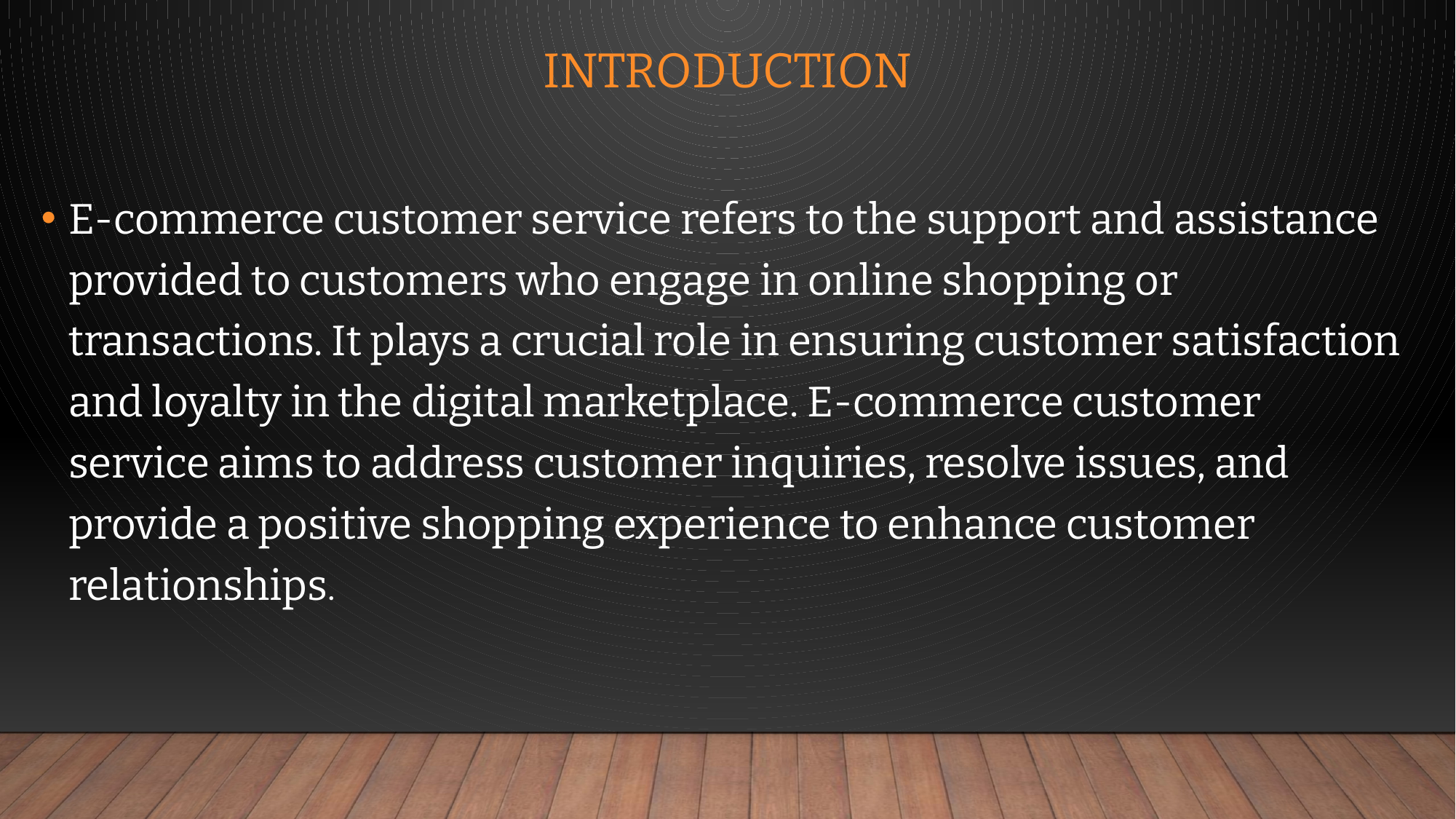

# INTRODUCTION

E-commerce customer service refers to the support and assistance provided to customers who engage in online shopping or transactions. It plays a crucial role in ensuring customer satisfaction and loyalty in the digital marketplace. E-commerce customer service aims to address customer inquiries, resolve issues, and provide a positive shopping experience to enhance customer relationships.